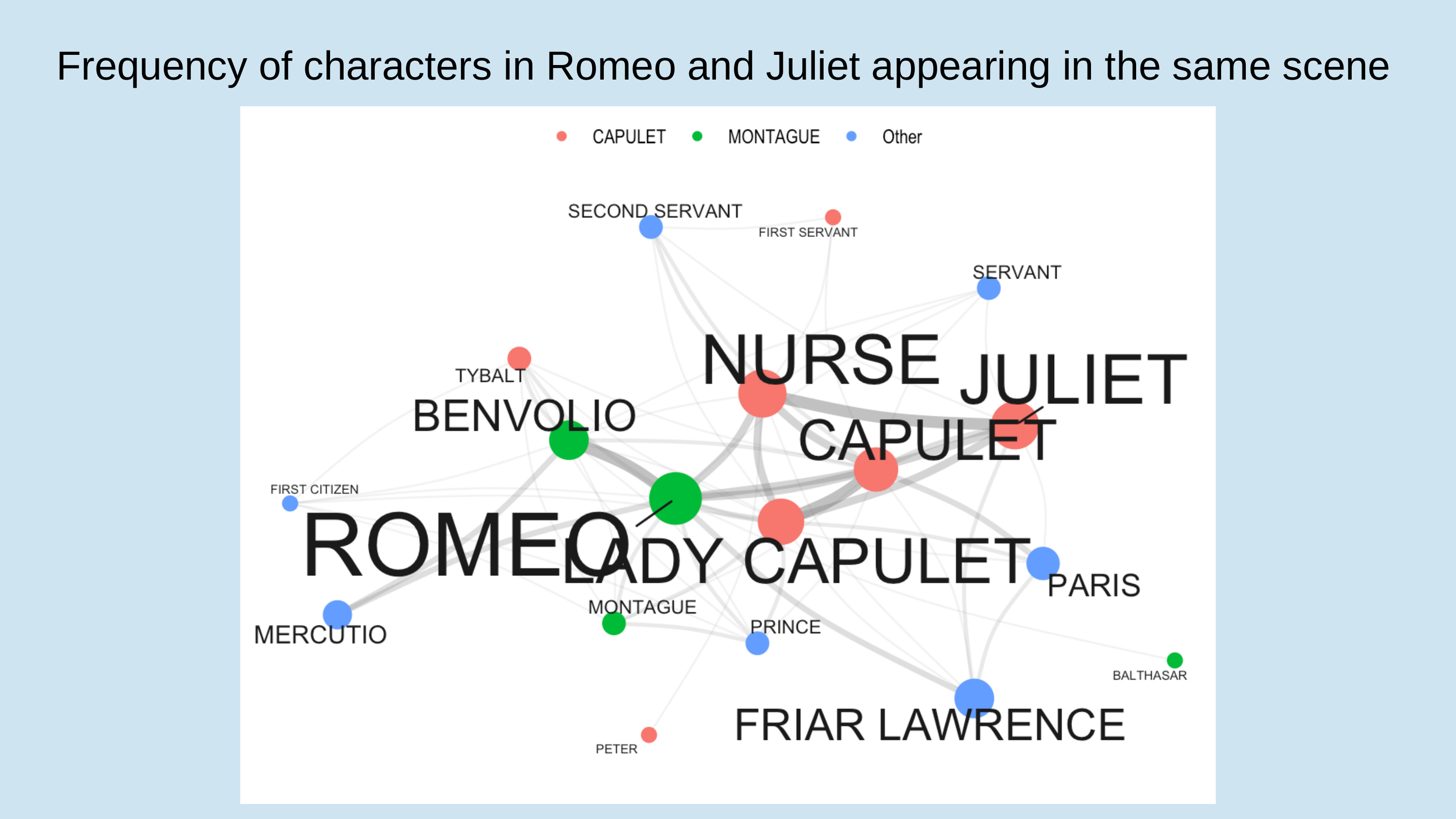

Frequency of characters in Romeo and Juliet appearing in the same scene